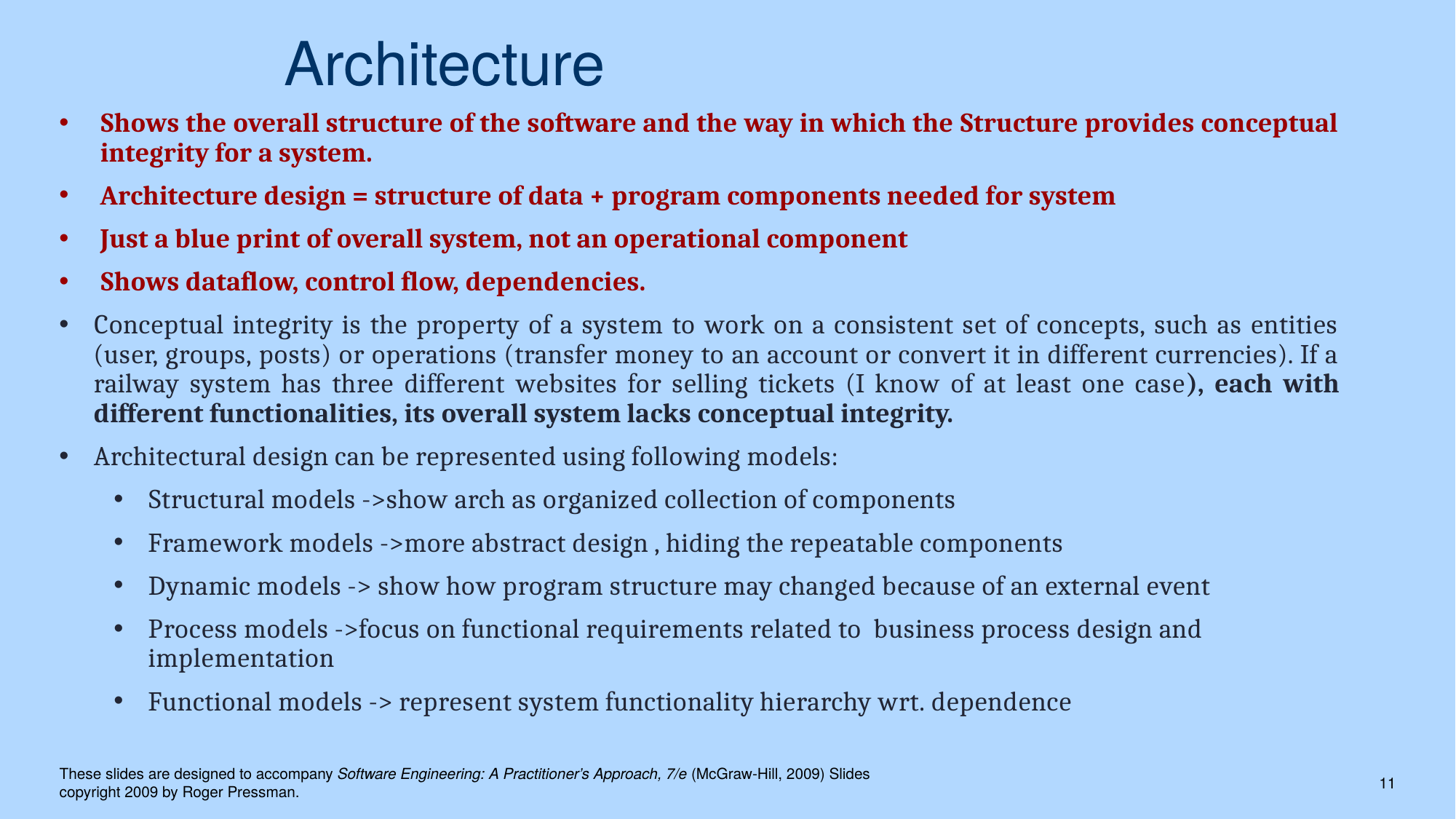

# Architecture
Shows the overall structure of the software and the way in which the Structure provides conceptual integrity for a system.
Architecture design = structure of data + program components needed for system
Just a blue print of overall system, not an operational component
Shows dataflow, control flow, dependencies.
Conceptual integrity is the property of a system to work on a consistent set of concepts, such as entities (user, groups, posts) or operations (transfer money to an account or convert it in different currencies). If a railway system has three different websites for selling tickets (I know of at least one case), each with different functionalities, its overall system lacks conceptual integrity.
Architectural design can be represented using following models:
Structural models ->show arch as organized collection of components
Framework models ->more abstract design , hiding the repeatable components
Dynamic models -> show how program structure may changed because of an external event
Process models ->focus on functional requirements related to  business process design and implementation
Functional models -> represent system functionality hierarchy wrt. dependence

11
These slides are designed to accompany Software Engineering: A Practitioner’s Approach, 7/e (McGraw-Hill, 2009) Slides copyright 2009 by Roger Pressman.